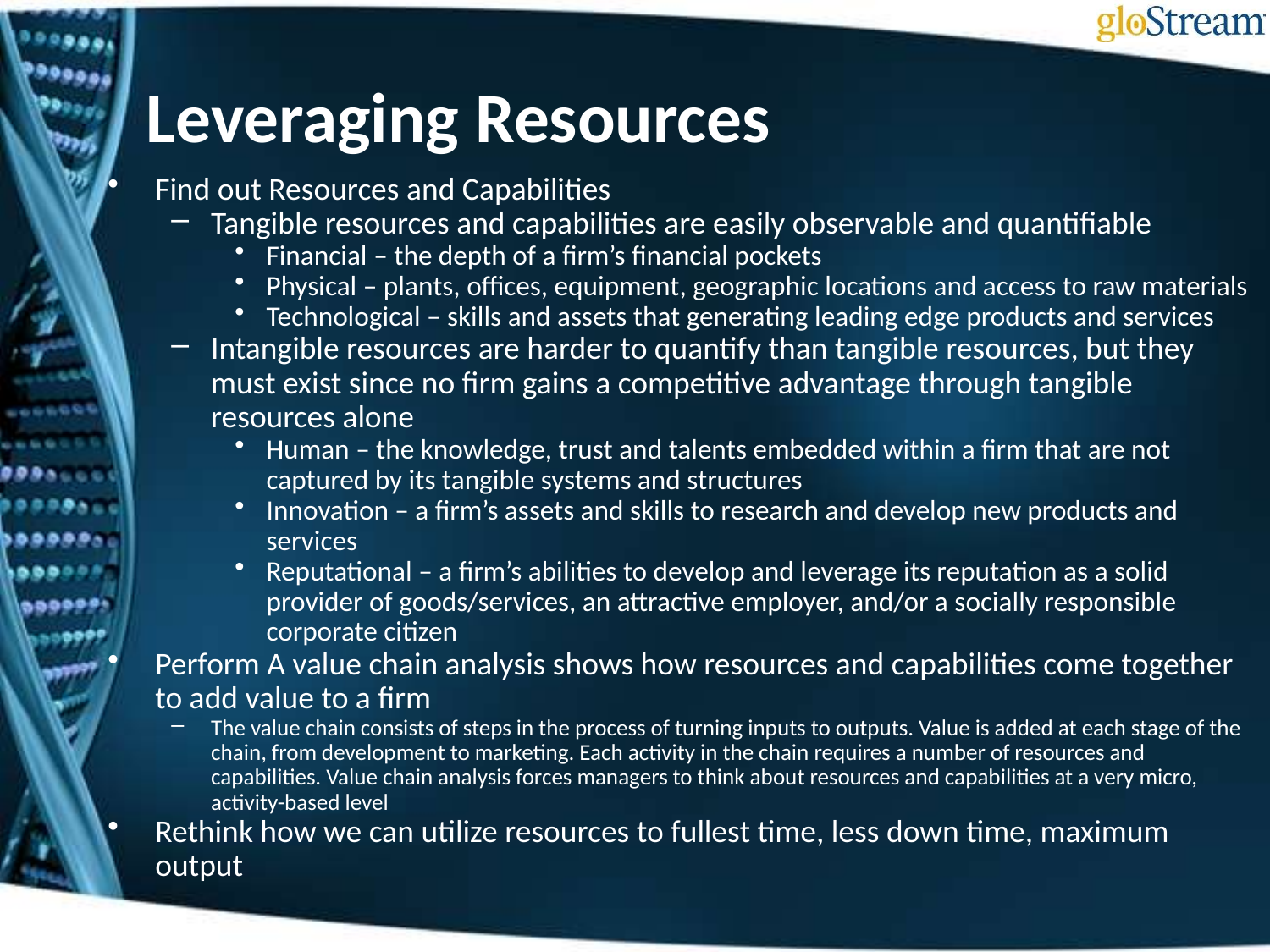

# Leveraging Resources
Find out Resources and Capabilities
Tangible resources and capabilities are easily observable and quantifiable
Financial – the depth of a firm’s financial pockets
Physical – plants, offices, equipment, geographic locations and access to raw materials
Technological – skills and assets that generating leading edge products and services
Intangible resources are harder to quantify than tangible resources, but they must exist since no firm gains a competitive advantage through tangible resources alone
Human – the knowledge, trust and talents embedded within a firm that are not captured by its tangible systems and structures
Innovation – a firm’s assets and skills to research and develop new products and services
Reputational – a firm’s abilities to develop and leverage its reputation as a solid provider of goods/services, an attractive employer, and/or a socially responsible corporate citizen
Perform A value chain analysis shows how resources and capabilities come together to add value to a firm
The value chain consists of steps in the process of turning inputs to outputs. Value is added at each stage of the chain, from development to marketing. Each activity in the chain requires a number of resources and capabilities. Value chain analysis forces managers to think about resources and capabilities at a very micro, activity-based level
Rethink how we can utilize resources to fullest time, less down time, maximum output